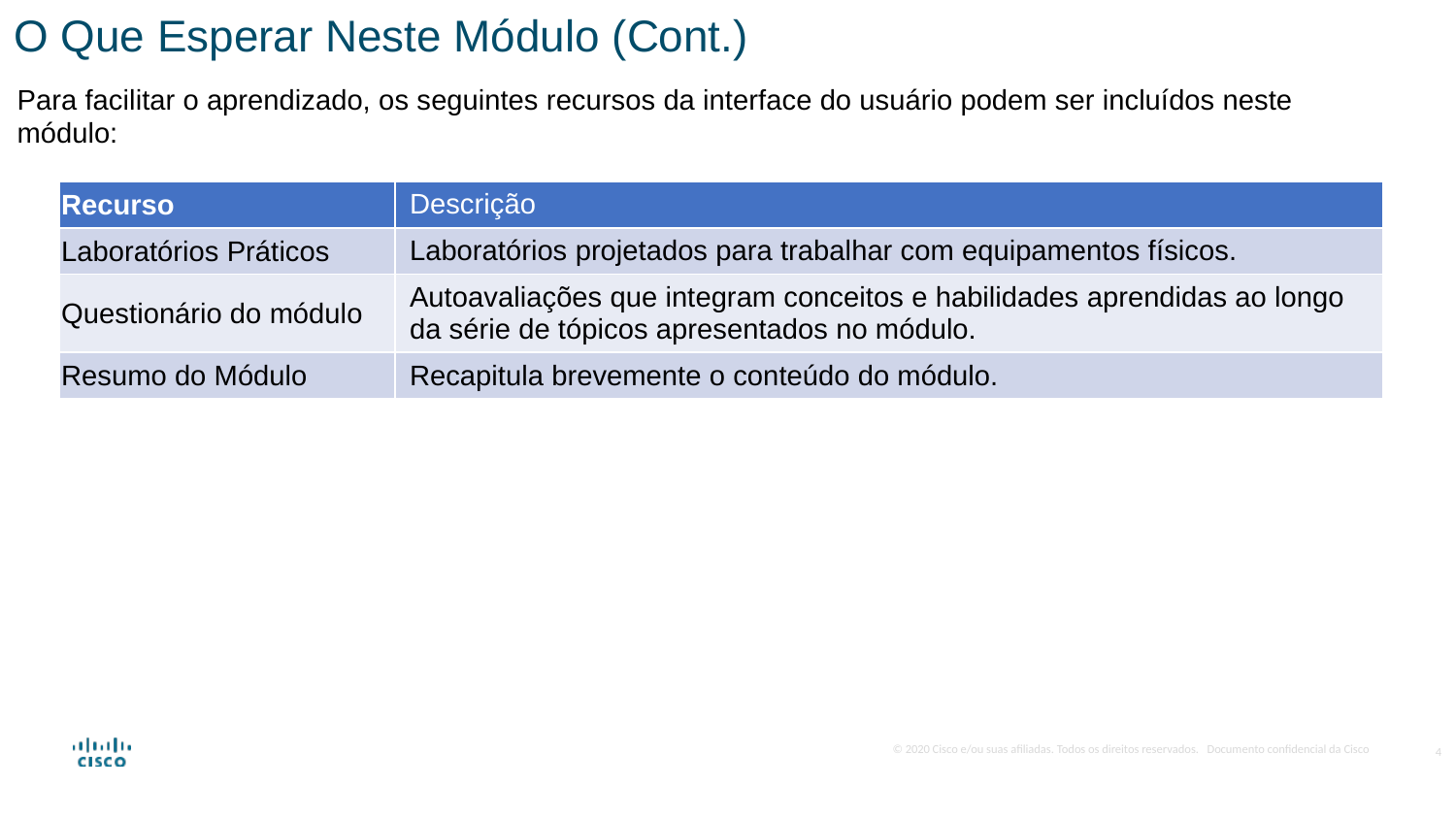

O Que Esperar Neste Módulo (Cont.)
Para facilitar o aprendizado, os seguintes recursos da interface do usuário podem ser incluídos neste módulo:

| Recurso | Descrição |
| --- | --- |
| Laboratórios Práticos | Laboratórios projetados para trabalhar com equipamentos físicos. |
| Questionário do módulo | Autoavaliações que integram conceitos e habilidades aprendidas ao longo da série de tópicos apresentados no módulo. |
| Resumo do Módulo | Recapitula brevemente o conteúdo do módulo. |
4